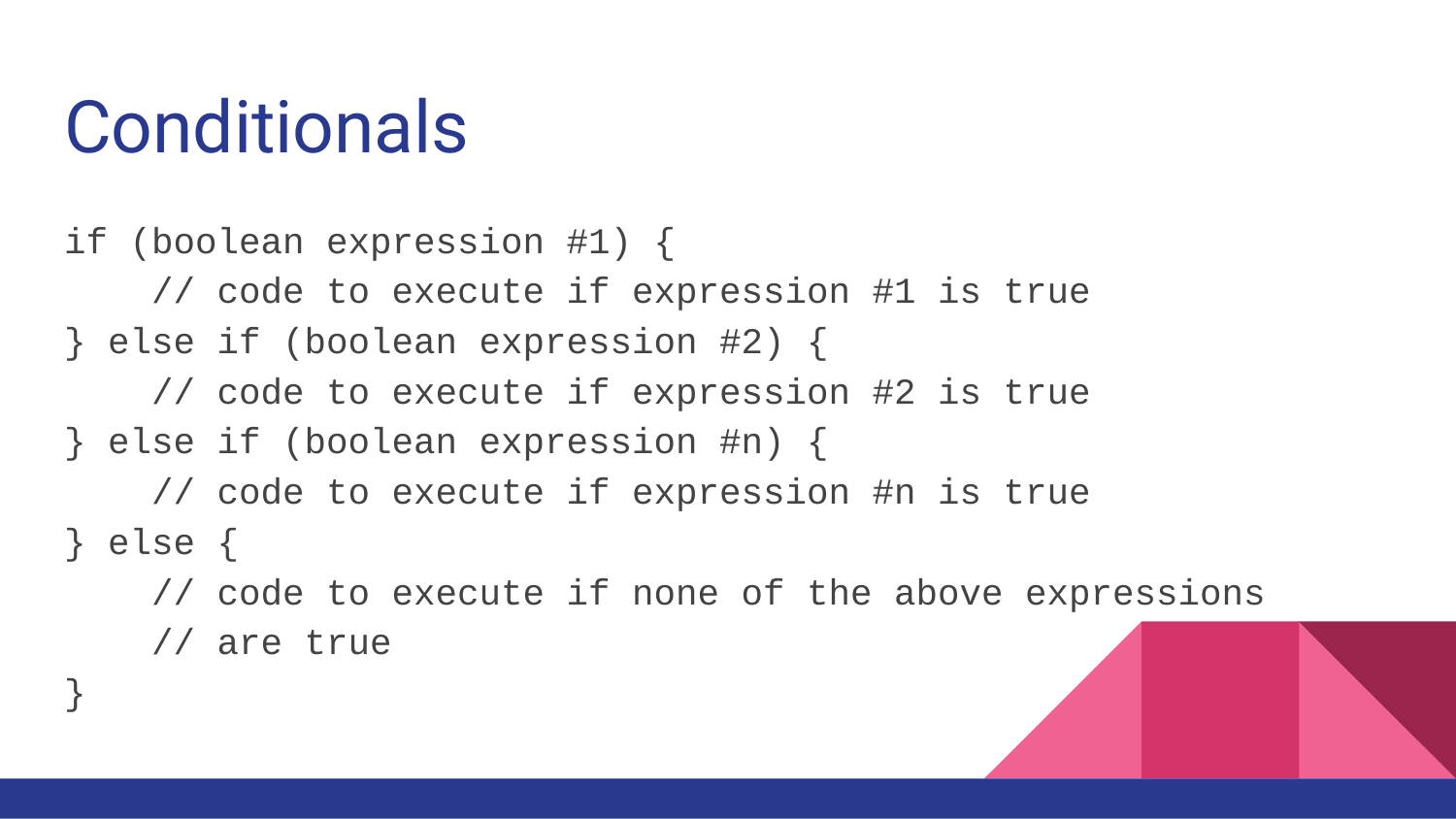

# Conditionals
if (boolean expression #1) {
    // code to execute if expression #1 is true
} else if (boolean expression #2) {
    // code to execute if expression #2 is true
} else if (boolean expression #n) {
    // code to execute if expression #n is true
} else {
    // code to execute if none of the above expressions
    // are true
}